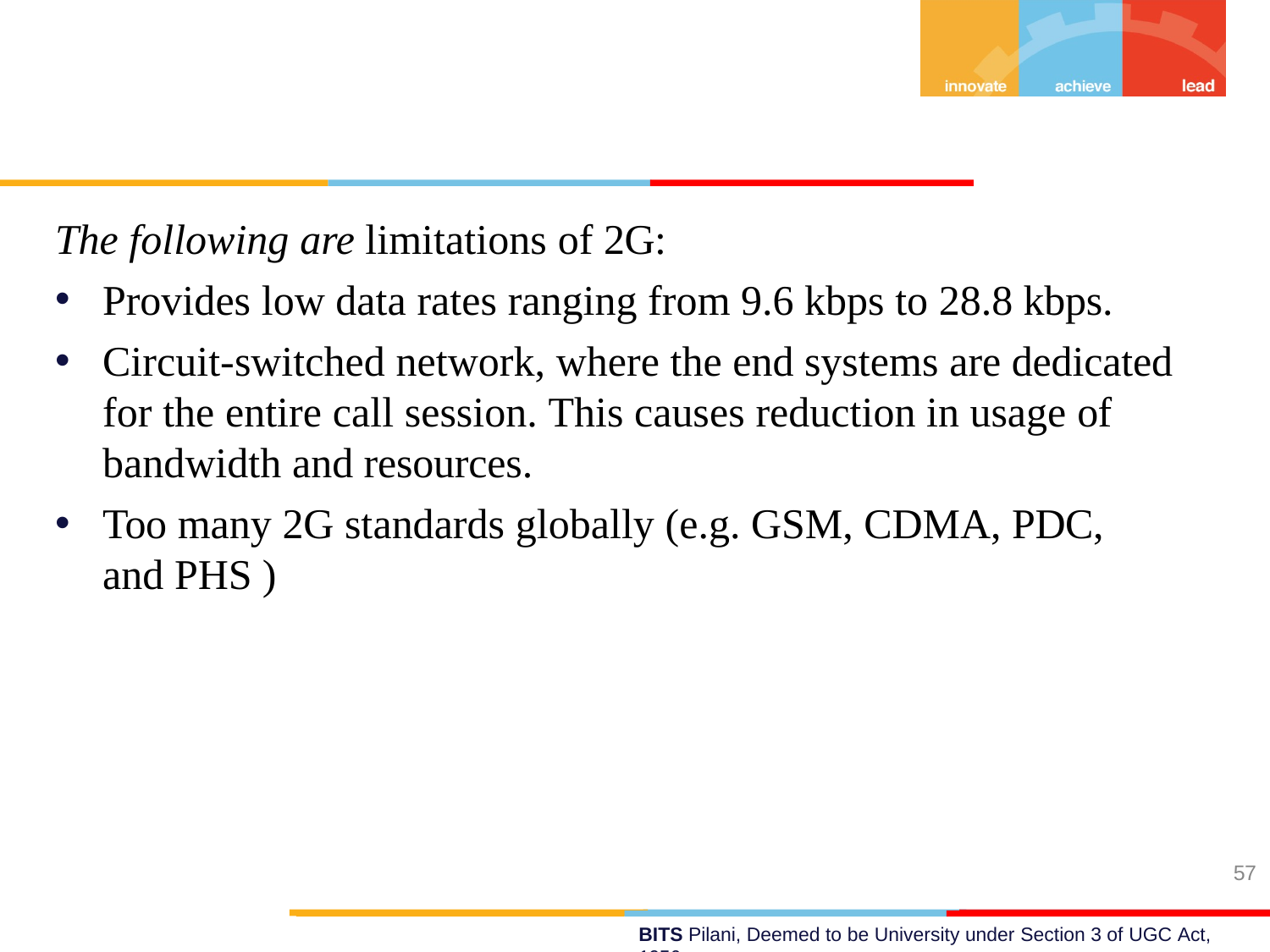

The following are limitations of 2G:
Provides low data rates ranging from 9.6 kbps to 28.8 kbps.
Circuit-switched network, where the end systems are dedicated for the entire call session. This causes reduction in usage of bandwidth and resources.
Too many 2G standards globally (e.g. GSM, CDMA, PDC,
and PHS )
57
BITS Pilani, Deemed to be University under Section 3 of UGC Act, 1956